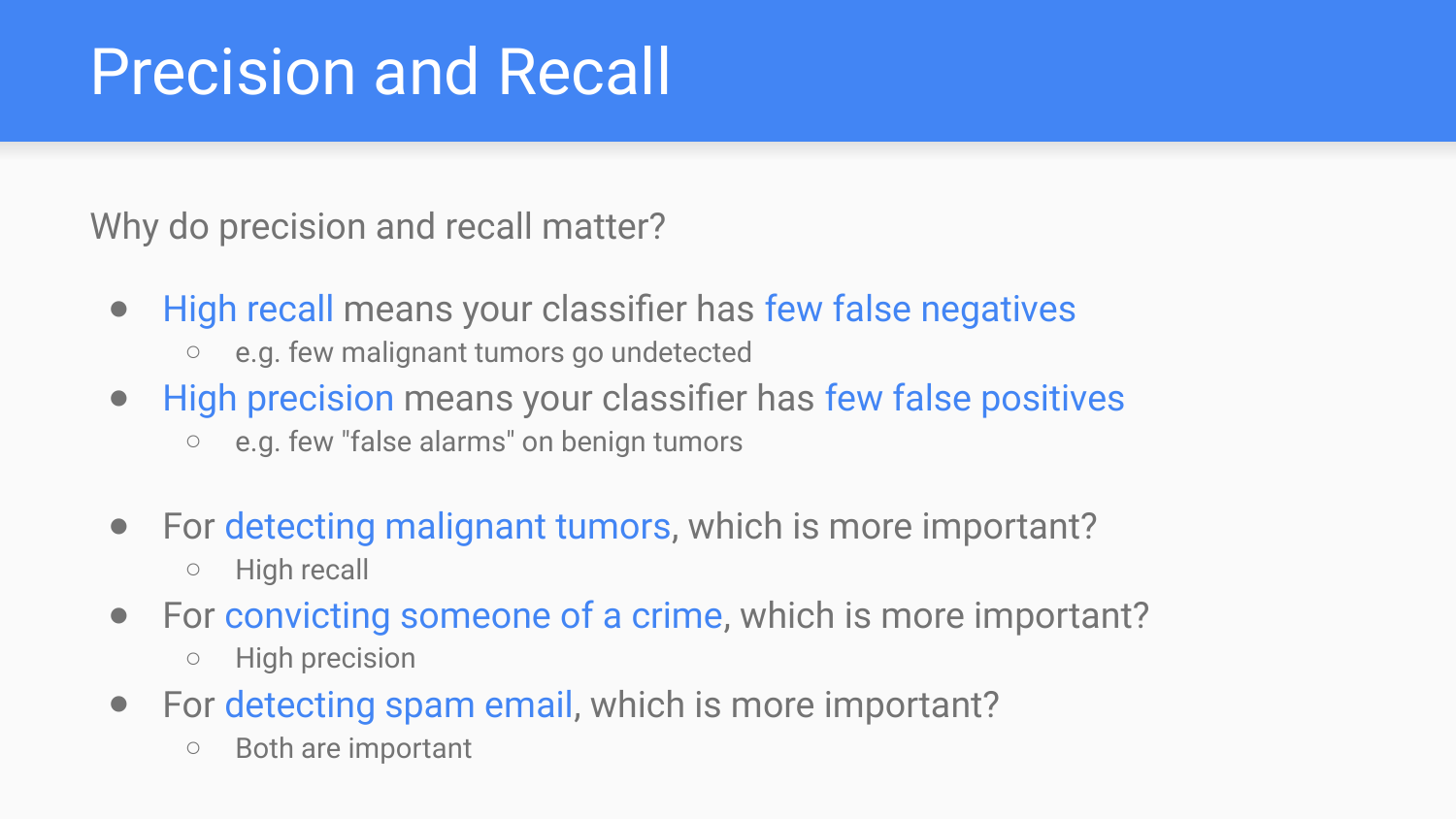

# Precision and Recall
Why do precision and recall matter?
High recall means your classifier has few false negatives
e.g. few malignant tumors go undetected
High precision means your classifier has few false positives
e.g. few "false alarms" on benign tumors
For detecting malignant tumors, which is more important?
High recall
For convicting someone of a crime, which is more important?
High precision
For detecting spam email, which is more important?
Both are important